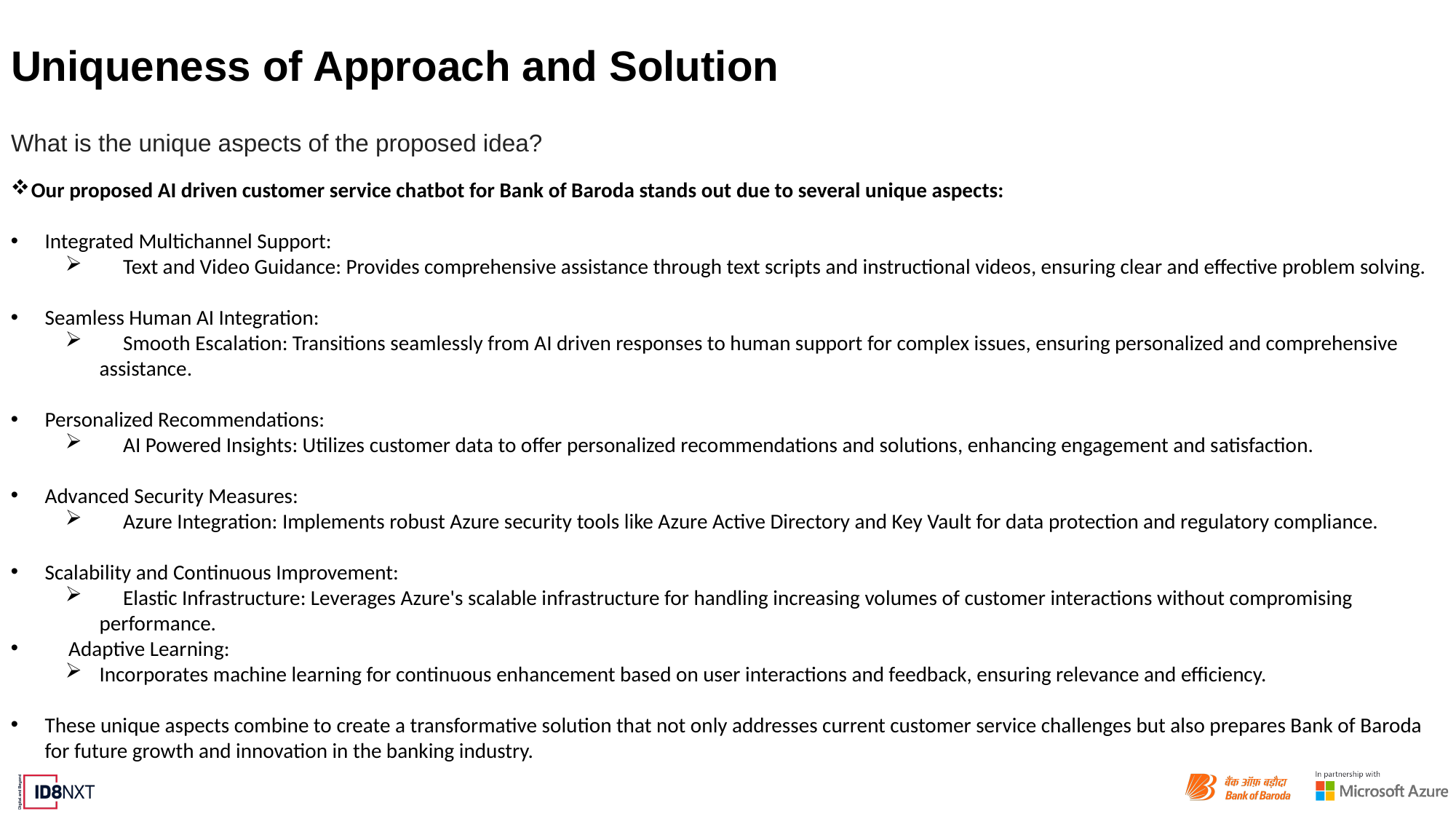

# Uniqueness of Approach and Solution
What is the unique aspects of the proposed idea?
Our proposed AI driven customer service chatbot for Bank of Baroda stands out due to several unique aspects:

Integrated Multichannel Support:
     Text and Video Guidance: Provides comprehensive assistance through text scripts and instructional videos, ensuring clear and effective problem solving.

Seamless Human AI Integration:
     Smooth Escalation: Transitions seamlessly from AI driven responses to human support for complex issues, ensuring personalized and comprehensive assistance.

Personalized Recommendations:
     AI Powered Insights: Utilizes customer data to offer personalized recommendations and solutions, enhancing engagement and satisfaction.

Advanced Security Measures:
     Azure Integration: Implements robust Azure security tools like Azure Active Directory and Key Vault for data protection and regulatory compliance.

Scalability and Continuous Improvement:
     Elastic Infrastructure: Leverages Azure's scalable infrastructure for handling increasing volumes of customer interactions without compromising performance.
     Adaptive Learning:
Incorporates machine learning for continuous enhancement based on user interactions and feedback, ensuring relevance and efficiency.

These unique aspects combine to create a transformative solution that not only addresses current customer service challenges but also prepares Bank of Baroda for future growth and innovation in the banking industry.